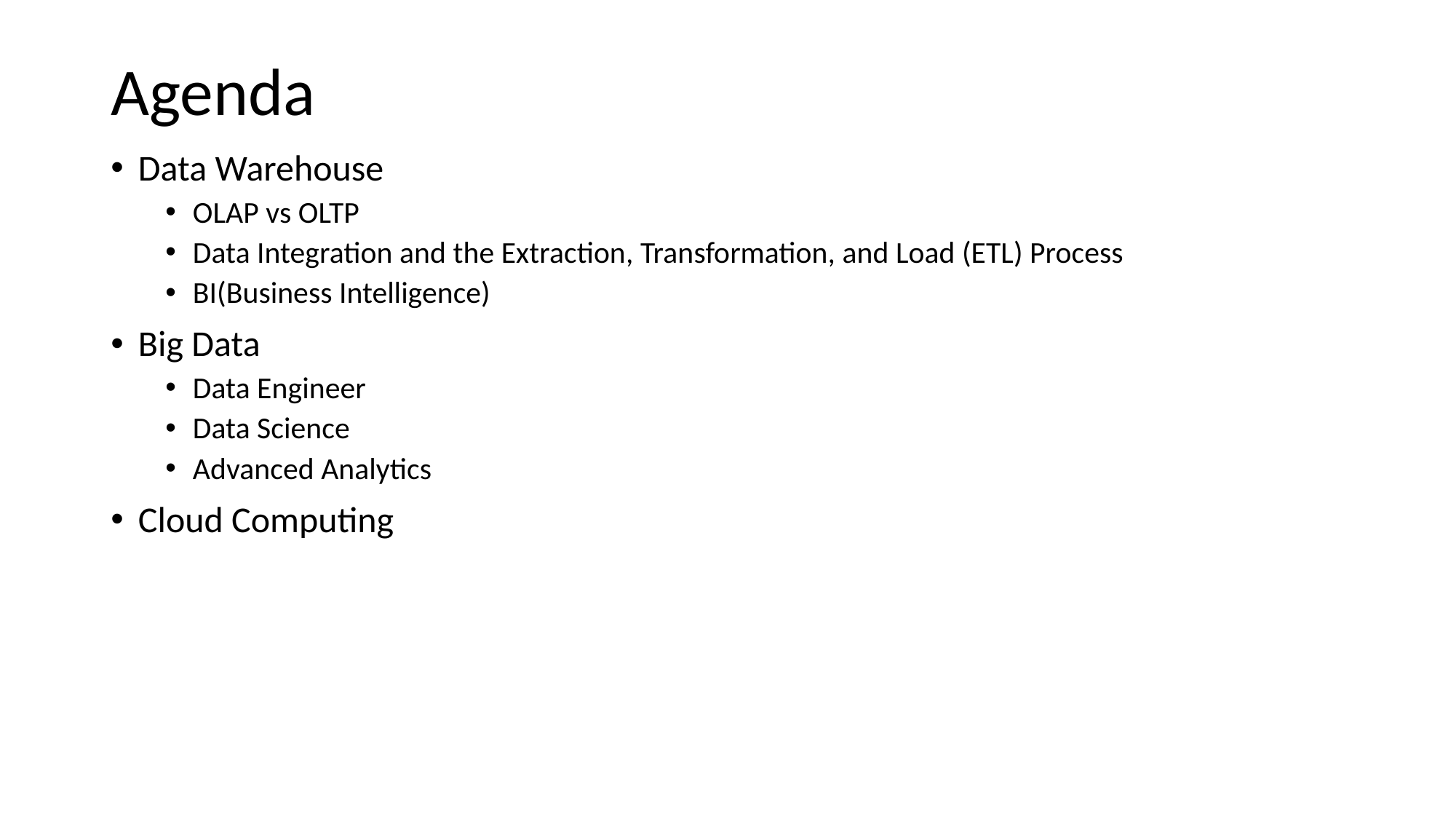

# Agenda
Data Warehouse
OLAP vs OLTP
Data Integration and the Extraction, Transformation, and Load (ETL) Process
BI(Business Intelligence)
Big Data
Data Engineer
Data Science
Advanced Analytics
Cloud Computing